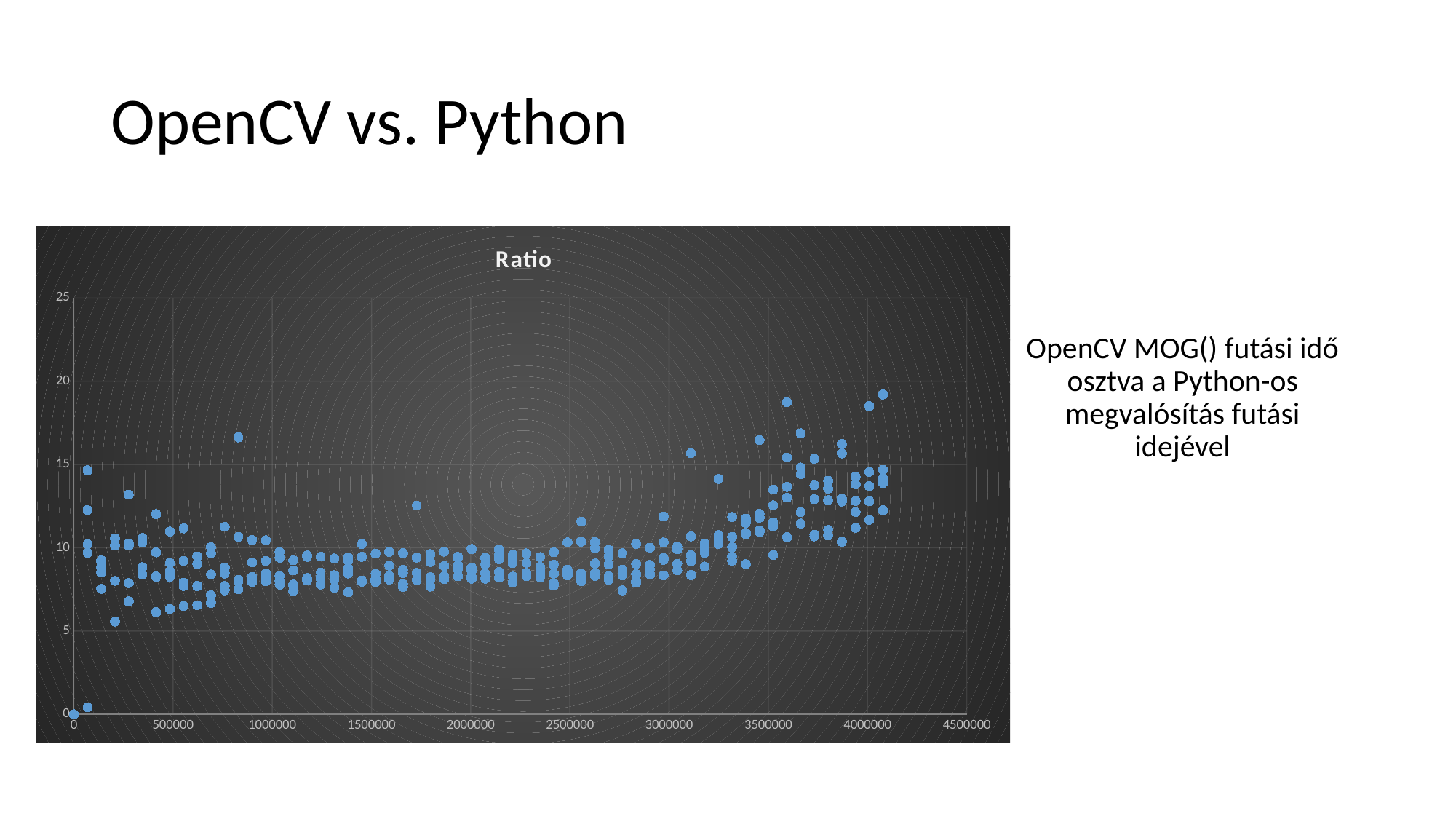

# OpenCV vs. Python

### Chart:

| Category | Ratio |
|---|---|
OpenCV MOG() futási idő osztva a Python-os megvalósítás futási idejével